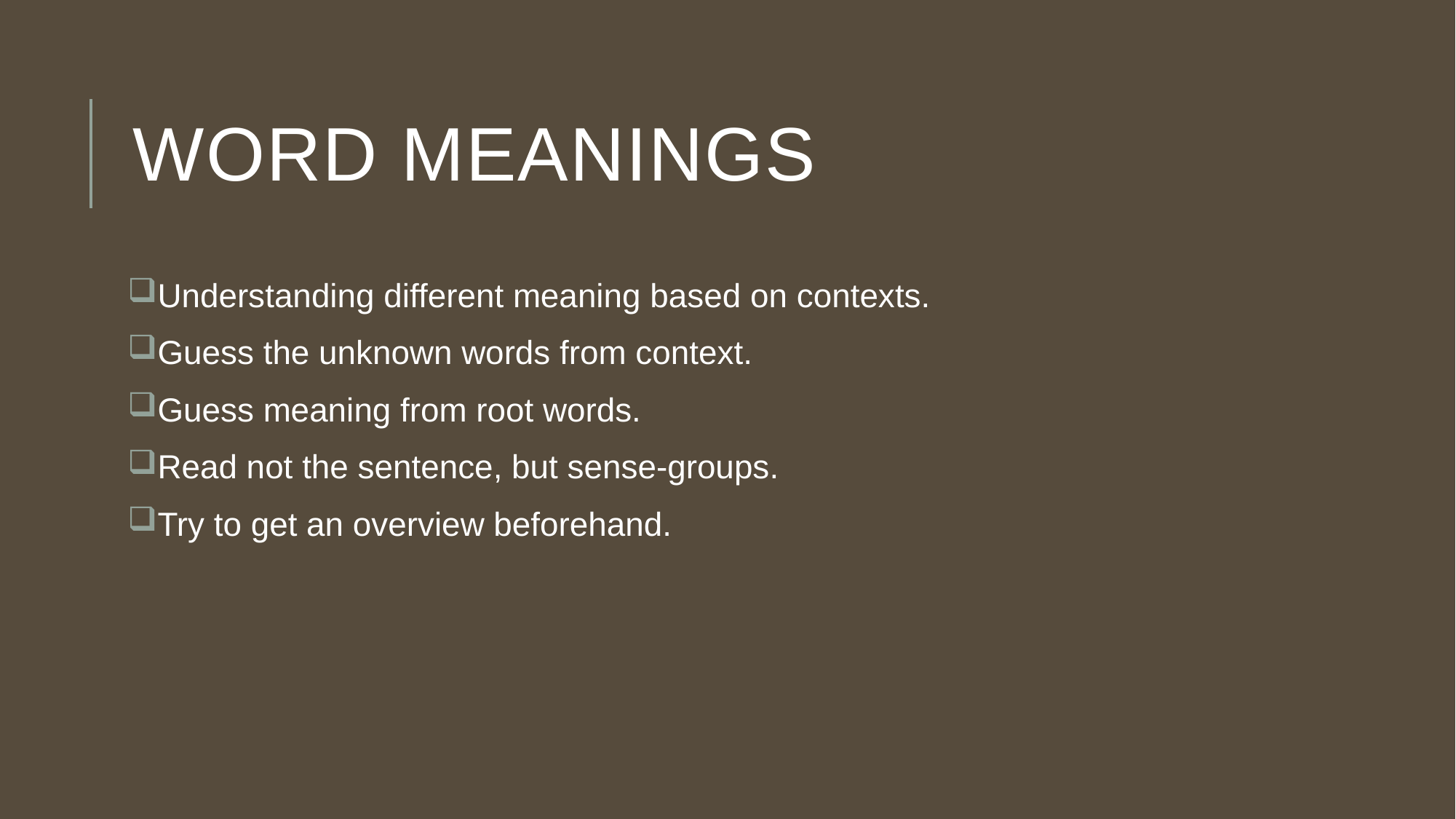

# Word Meanings
Understanding different meaning based on contexts.
Guess the unknown words from context.
Guess meaning from root words.
Read not the sentence, but sense-groups.
Try to get an overview beforehand.